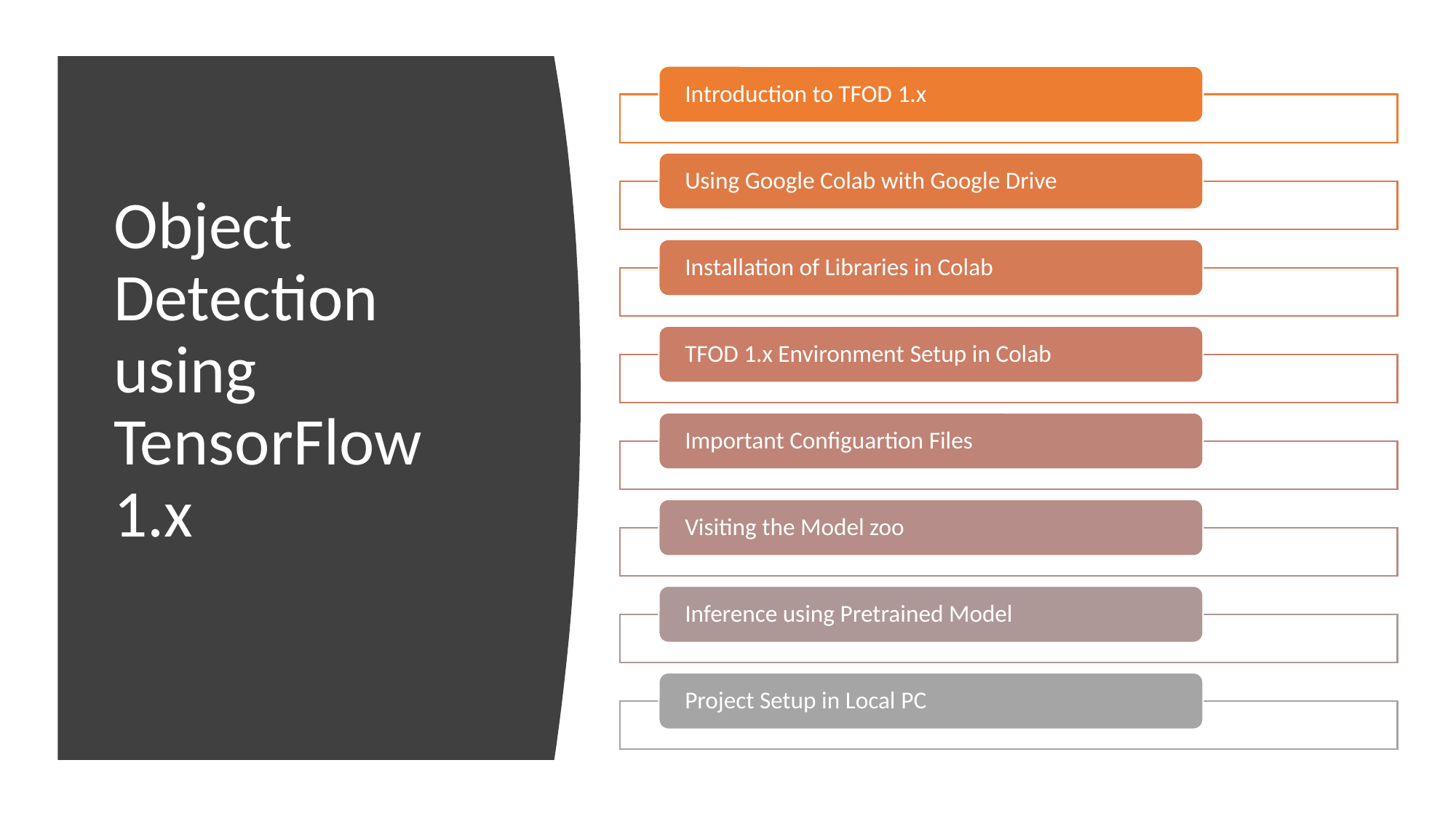

Introduction to TFOD 1.x
Using Google Colab with Google Drive
Installation of Libraries in Colab
TFOD 1.x Environment Setup in Colab
Important Configuartion Files
Visiting the Model zoo
Inference using Pretrained Model
Project Setup in Local PC

# Object Detection using TensorFlow 1.x